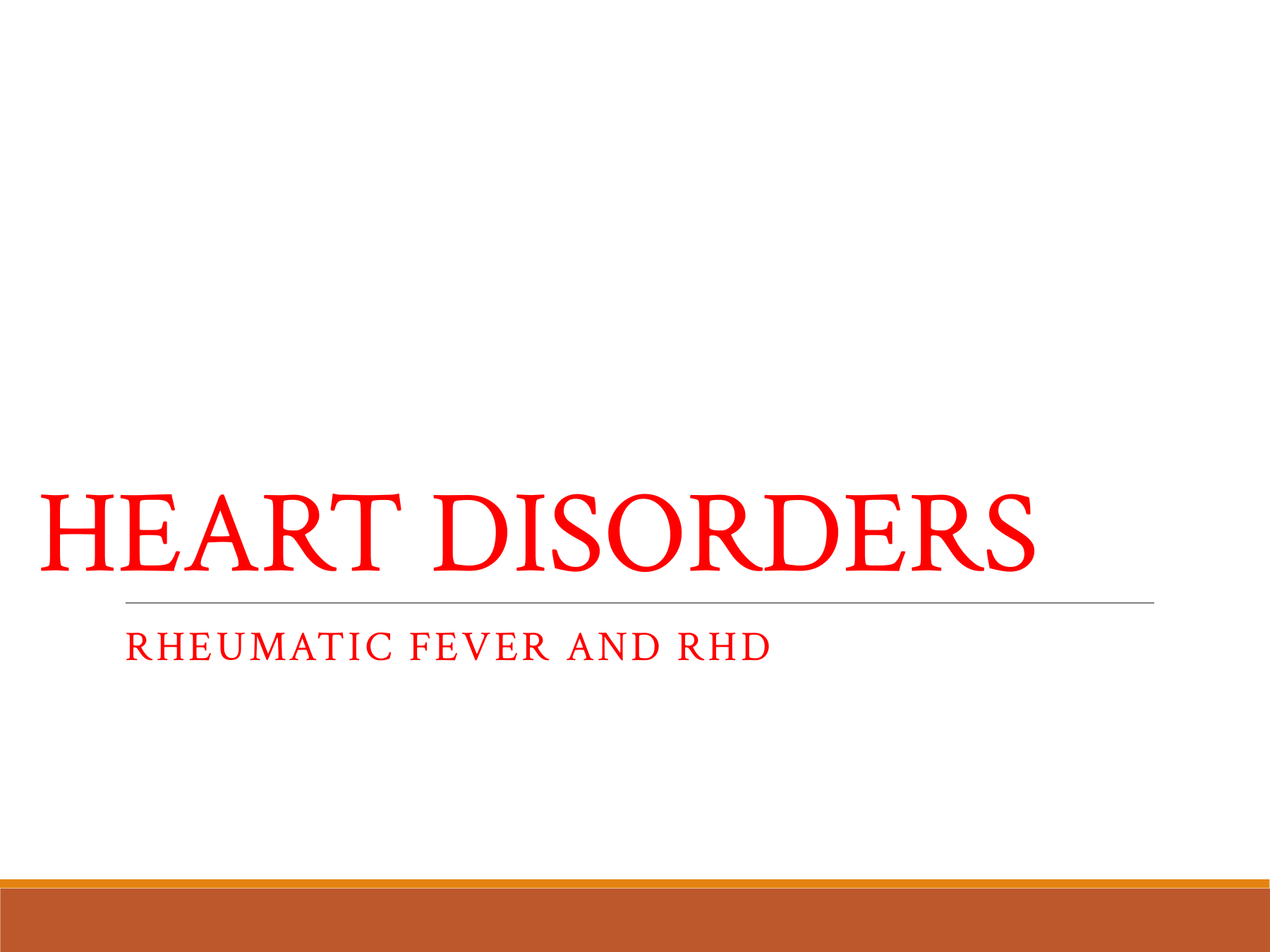

# HEART DISORDERS
RHEUMATIC FEVER AND RHD